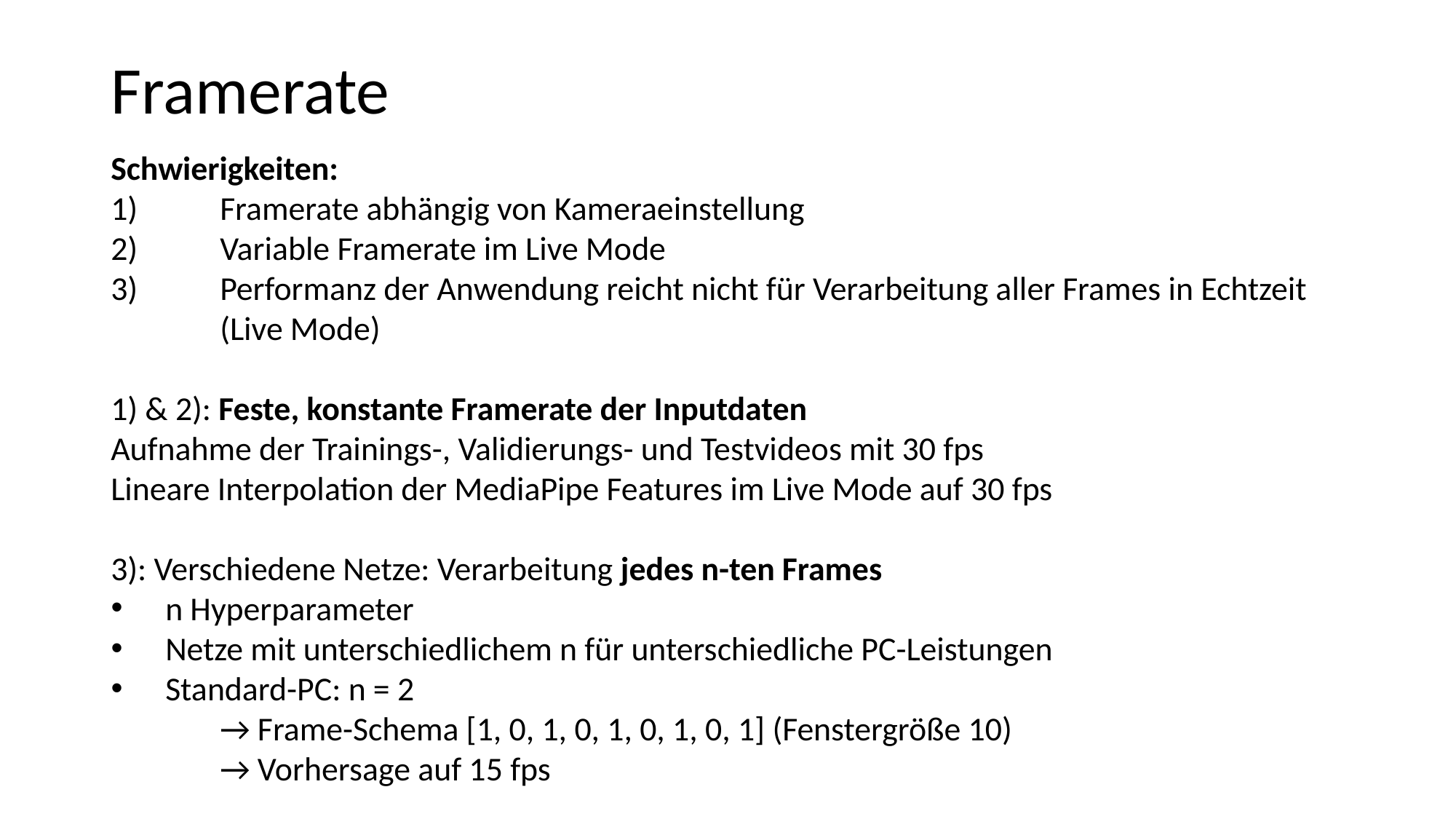

Framerate
Schwierigkeiten:
1)	Framerate abhängig von Kameraeinstellung
2)	Variable Framerate im Live Mode
3)	Performanz der Anwendung reicht nicht für Verarbeitung aller Frames in Echtzeit 	(Live Mode)

1) & 2): Feste, konstante Framerate der Inputdaten
Aufnahme der Trainings-, Validierungs- und Testvideos mit 30 fps
Lineare Interpolation der MediaPipe Features im Live Mode auf 30 fps

3): Verschiedene Netze: Verarbeitung jedes n-ten Frames
n Hyperparameter
Netze mit unterschiedlichem n für unterschiedliche PC-Leistungen
Standard-PC: n = 2
	→ Frame-Schema [1, 0, 1, 0, 1, 0, 1, 0, 1] (Fenstergröße 10)
	→ Vorhersage auf 15 fps